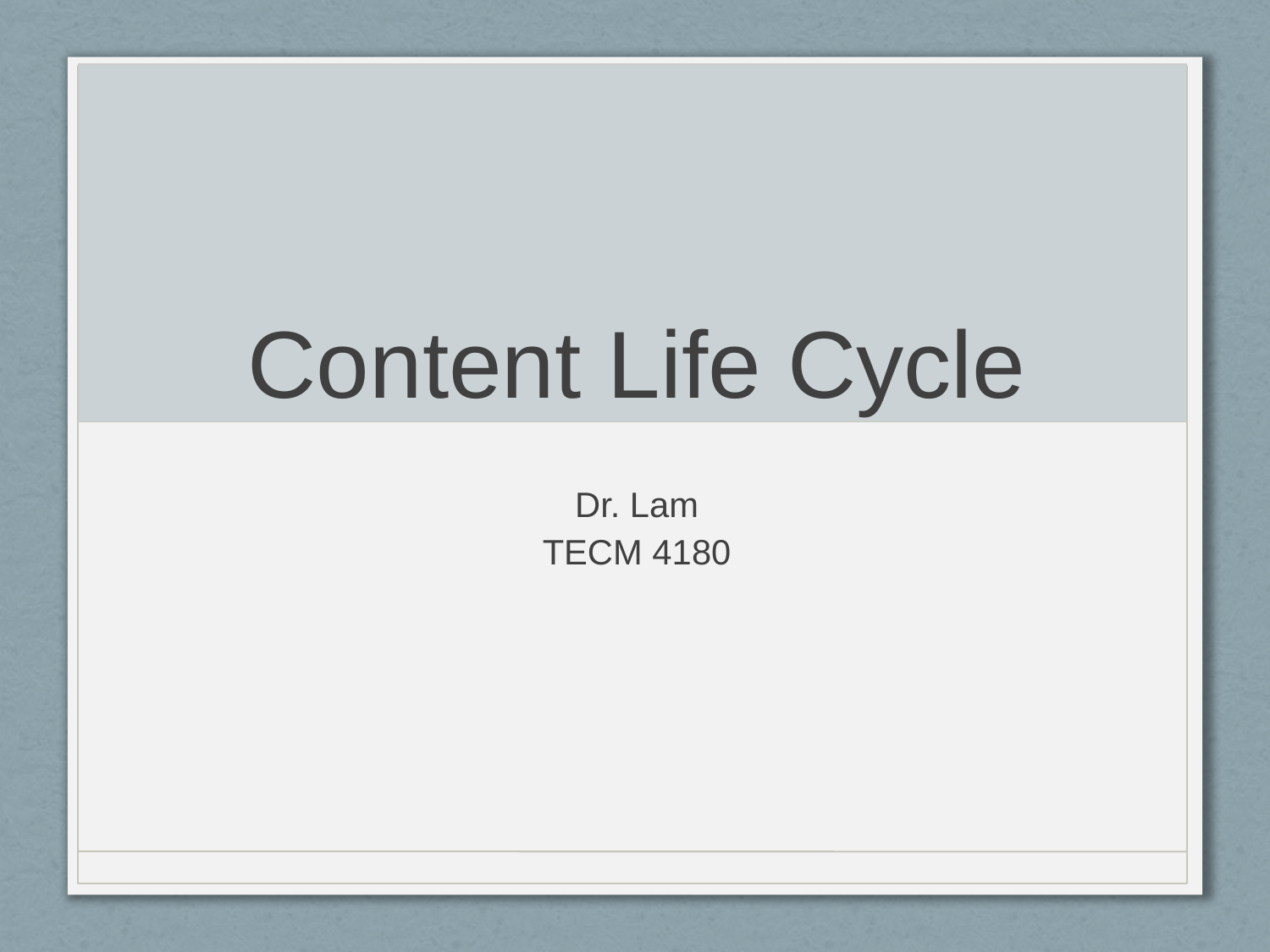

# Content Life Cycle
Dr. Lam
TECM 4180